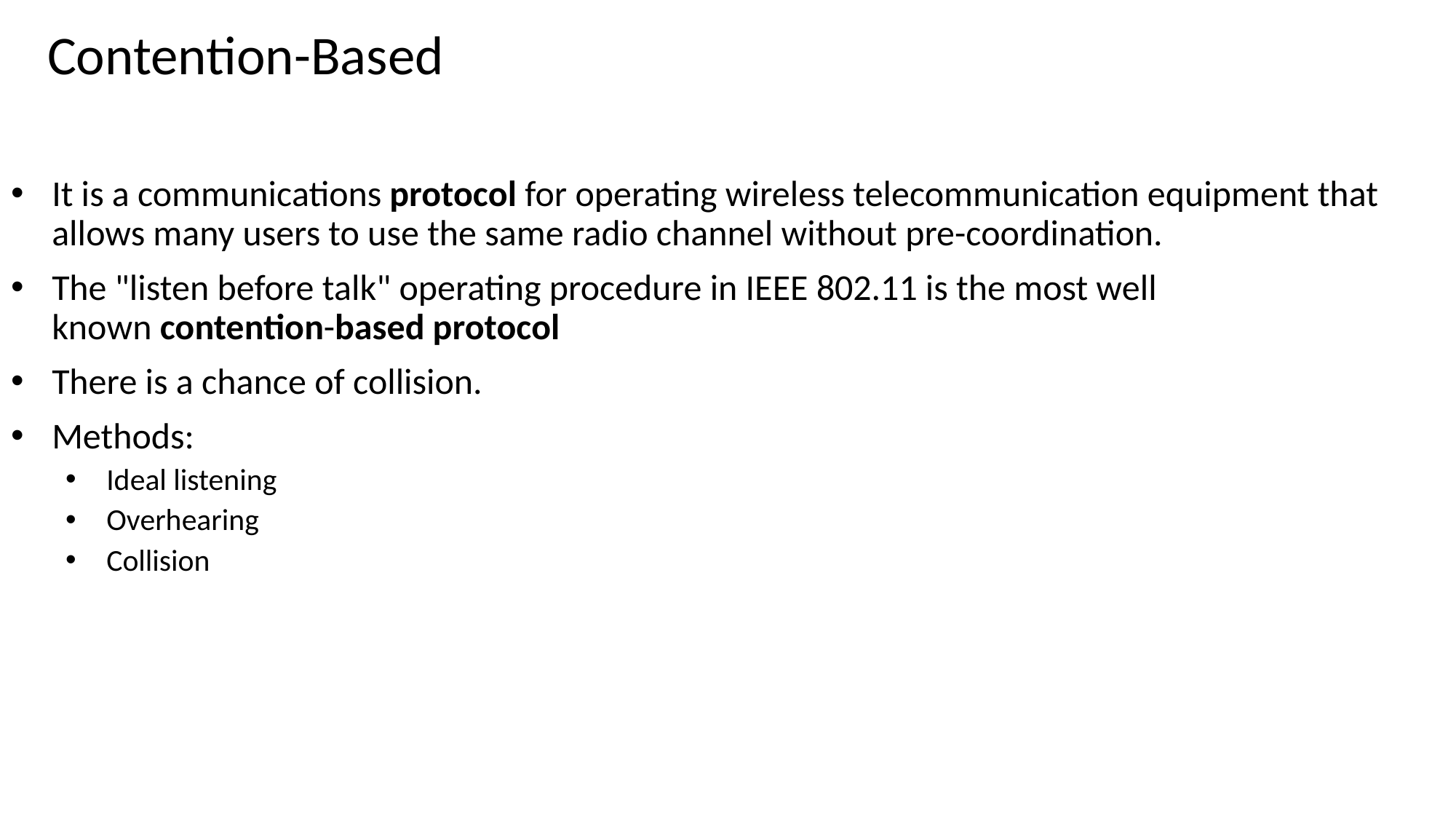

# Contention-Based

It is a communications protocol for operating wireless telecommunication equipment that allows many users to use the same radio channel without pre-coordination.
The "listen before talk" operating procedure in IEEE 802.11 is the most well known contention-based protocol
There is a chance of collision.
Methods:
Ideal listening
Overhearing
Collision